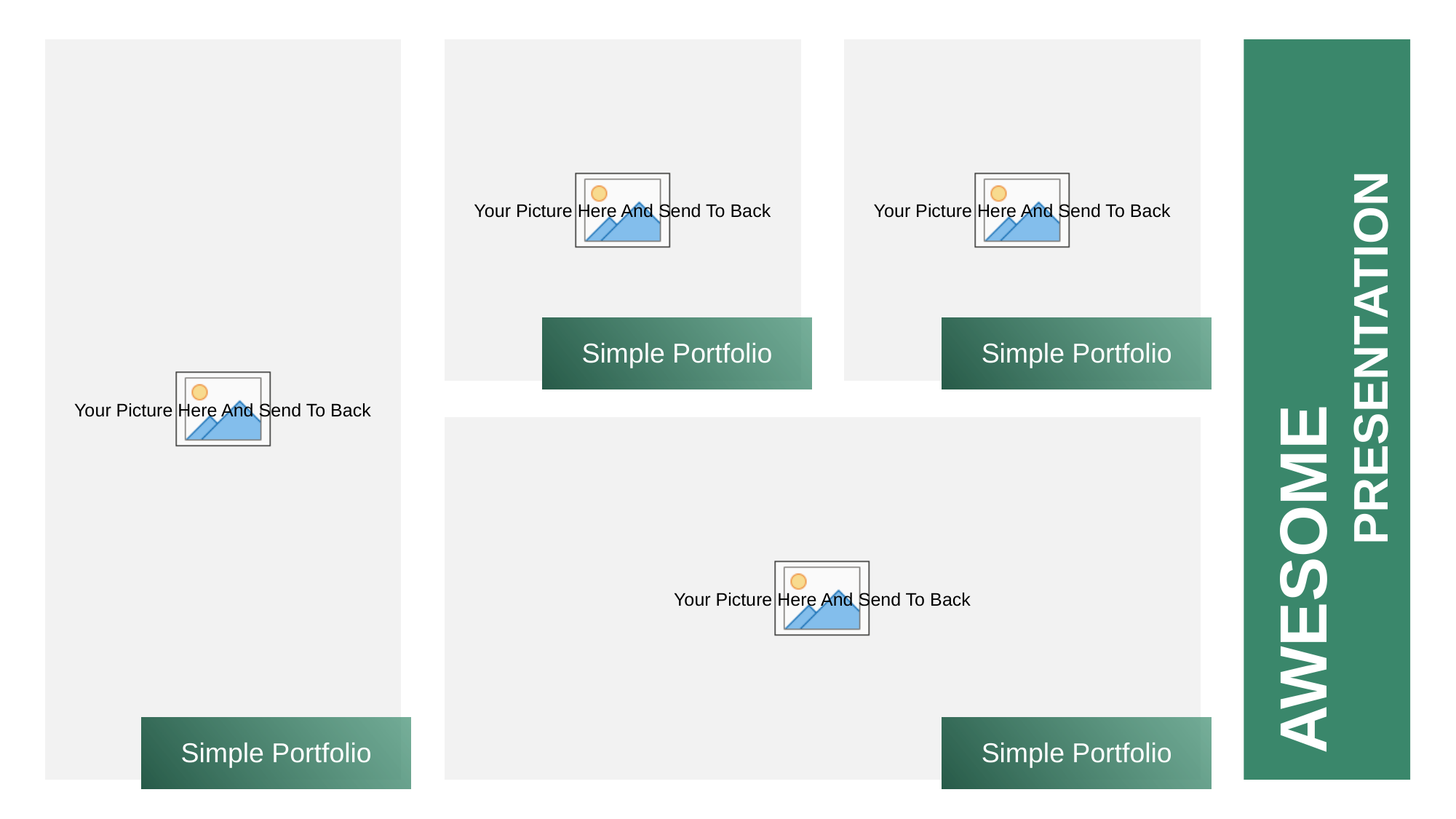

PRESENTATION

Simple Portfolio
Simple Portfolio

AWESOME

Simple Portfolio
Simple Portfolio